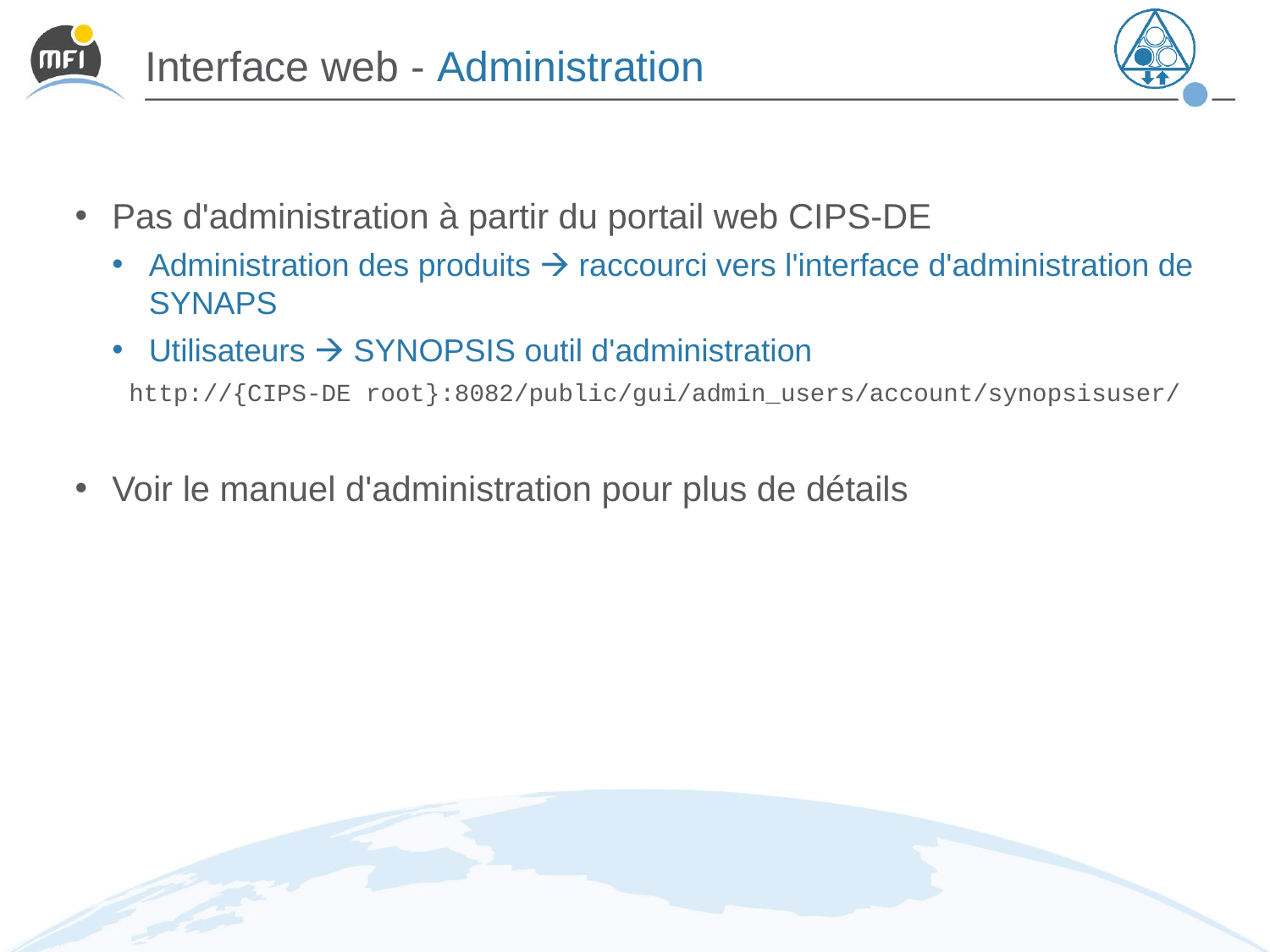

# Interface web - Administration

Pas d'administration à partir du portail web CIPS-DE
Administration des produits 🡪 raccourci vers l'interface d'administration de SYNAPS
Utilisateurs 🡪 SYNOPSIS outil d'administration
http://{CIPS-DE root}:8082/public/gui/admin_users/account/synopsisuser/

Voir le manuel d'administration pour plus de détails